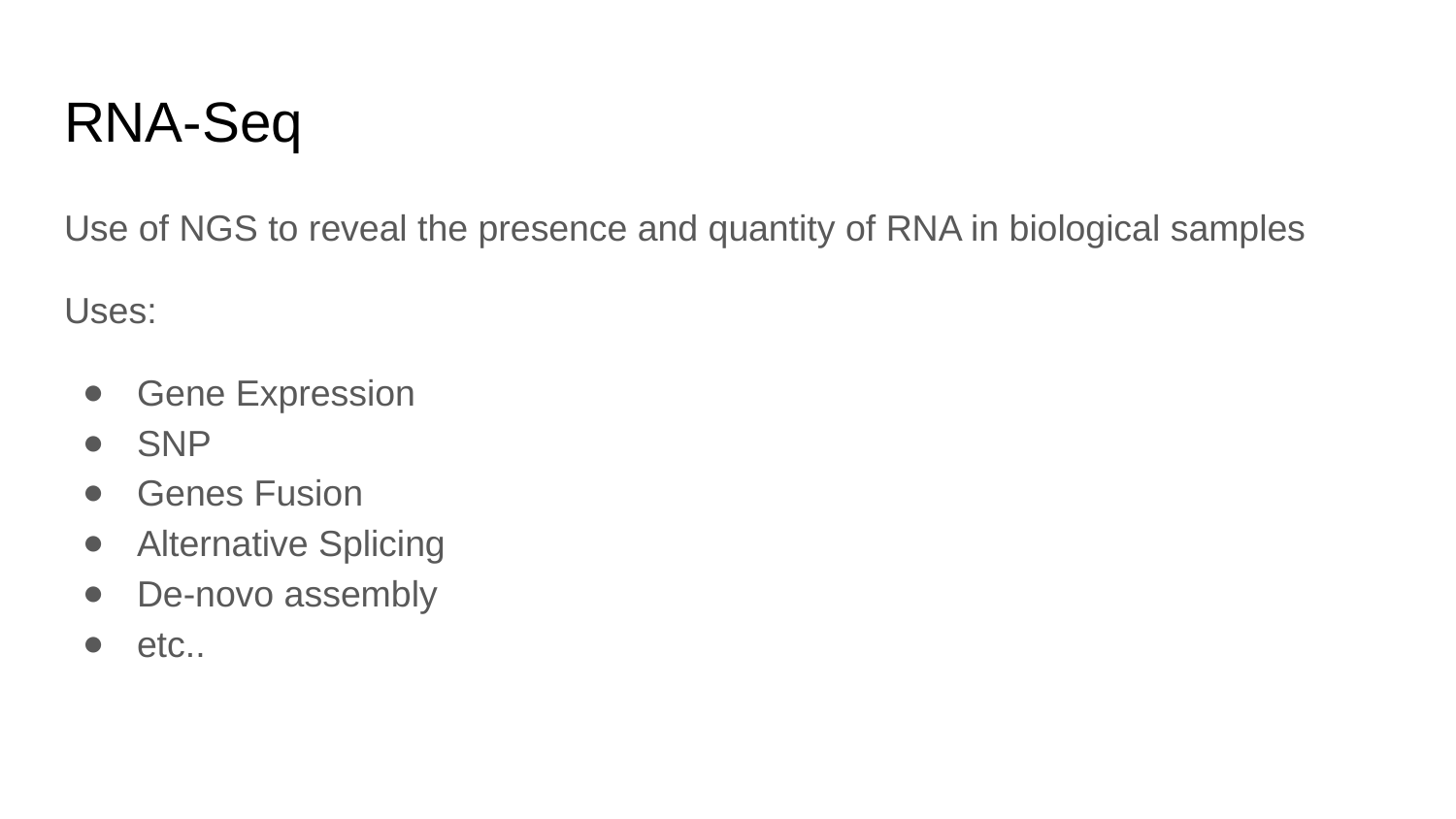

# RNA-Seq
Use of NGS to reveal the presence and quantity of RNA in biological samples
Uses:
Gene Expression
SNP
Genes Fusion
Alternative Splicing
De-novo assembly
etc..